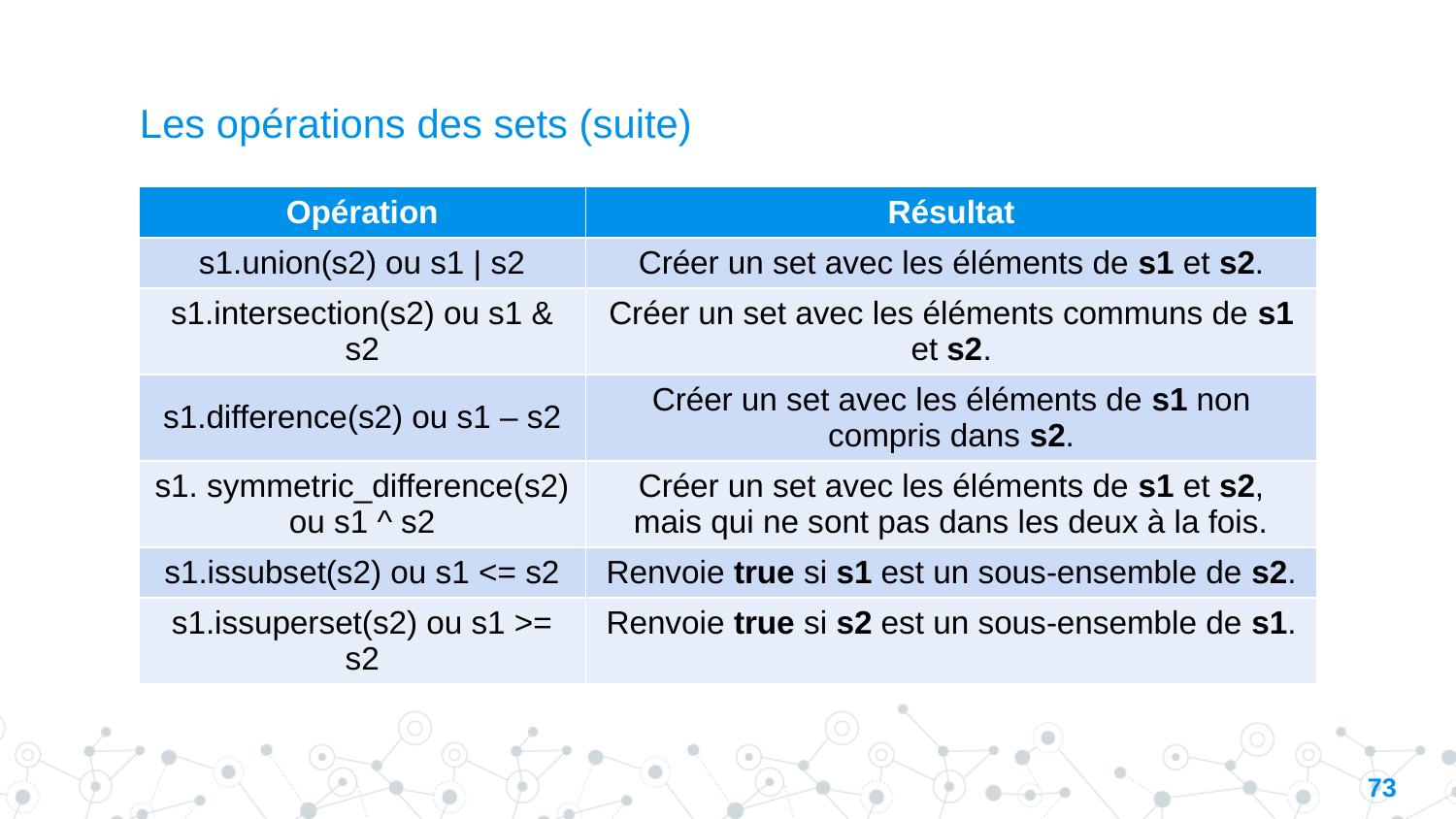

# Les opérations des sets (suite)
| Opération | Résultat |
| --- | --- |
| s1.union(s2) ou s1 | s2 | Créer un set avec les éléments de s1 et s2. |
| s1.intersection(s2) ou s1 & s2 | Créer un set avec les éléments communs de s1 et s2. |
| s1.difference(s2) ou s1 – s2 | Créer un set avec les éléments de s1 non compris dans s2. |
| s1. symmetric\_difference(s2) ou s1 ^ s2 | Créer un set avec les éléments de s1 et s2, mais qui ne sont pas dans les deux à la fois. |
| s1.issubset(s2) ou s1 <= s2 | Renvoie true si s1 est un sous-ensemble de s2. |
| s1.issuperset(s2) ou s1 >= s2 | Renvoie true si s2 est un sous-ensemble de s1. |
73